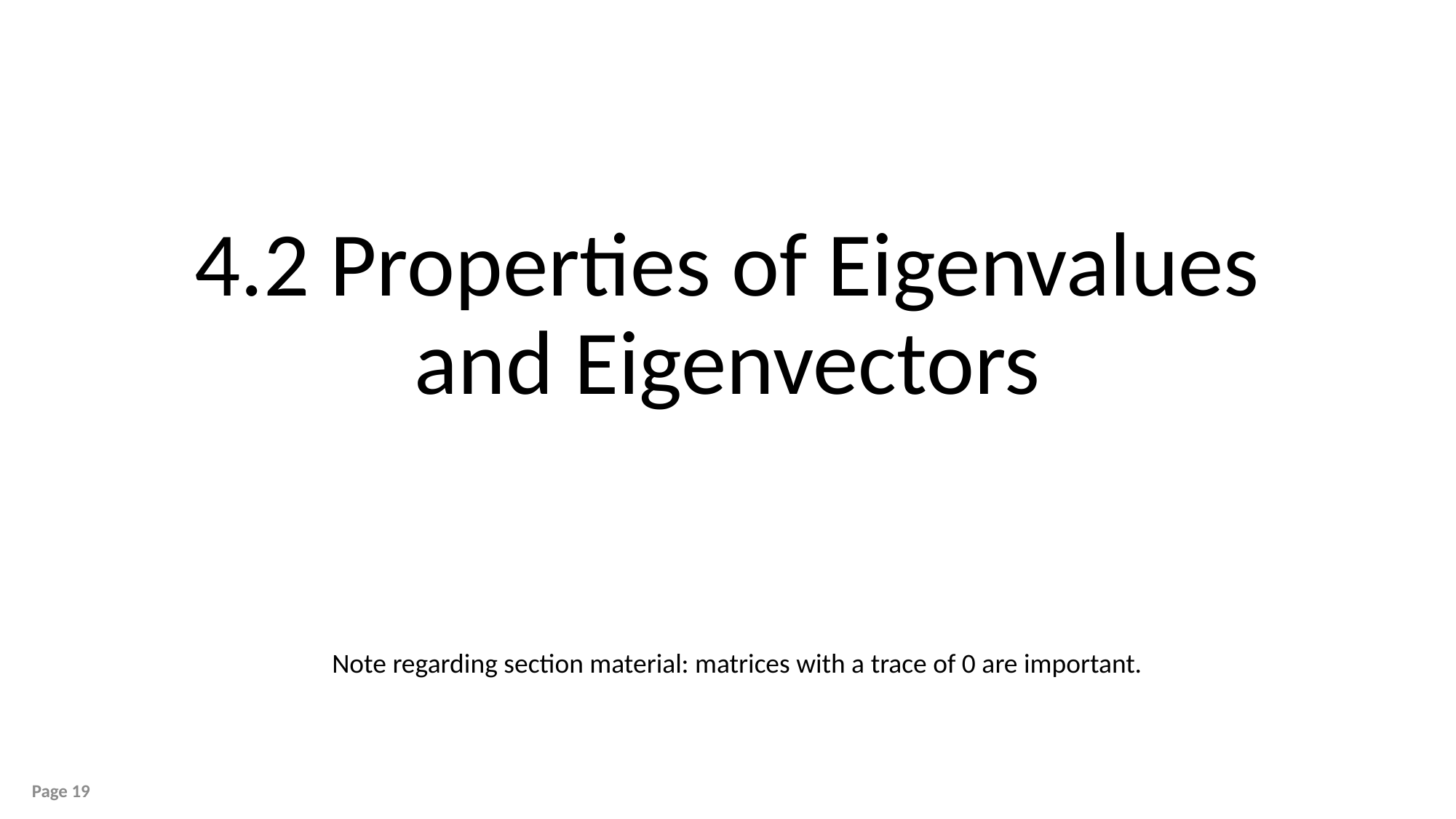

# 4.2 Properties of Eigenvalues and Eigenvectors
Note regarding section material: matrices with a trace of 0 are important.
Page 19